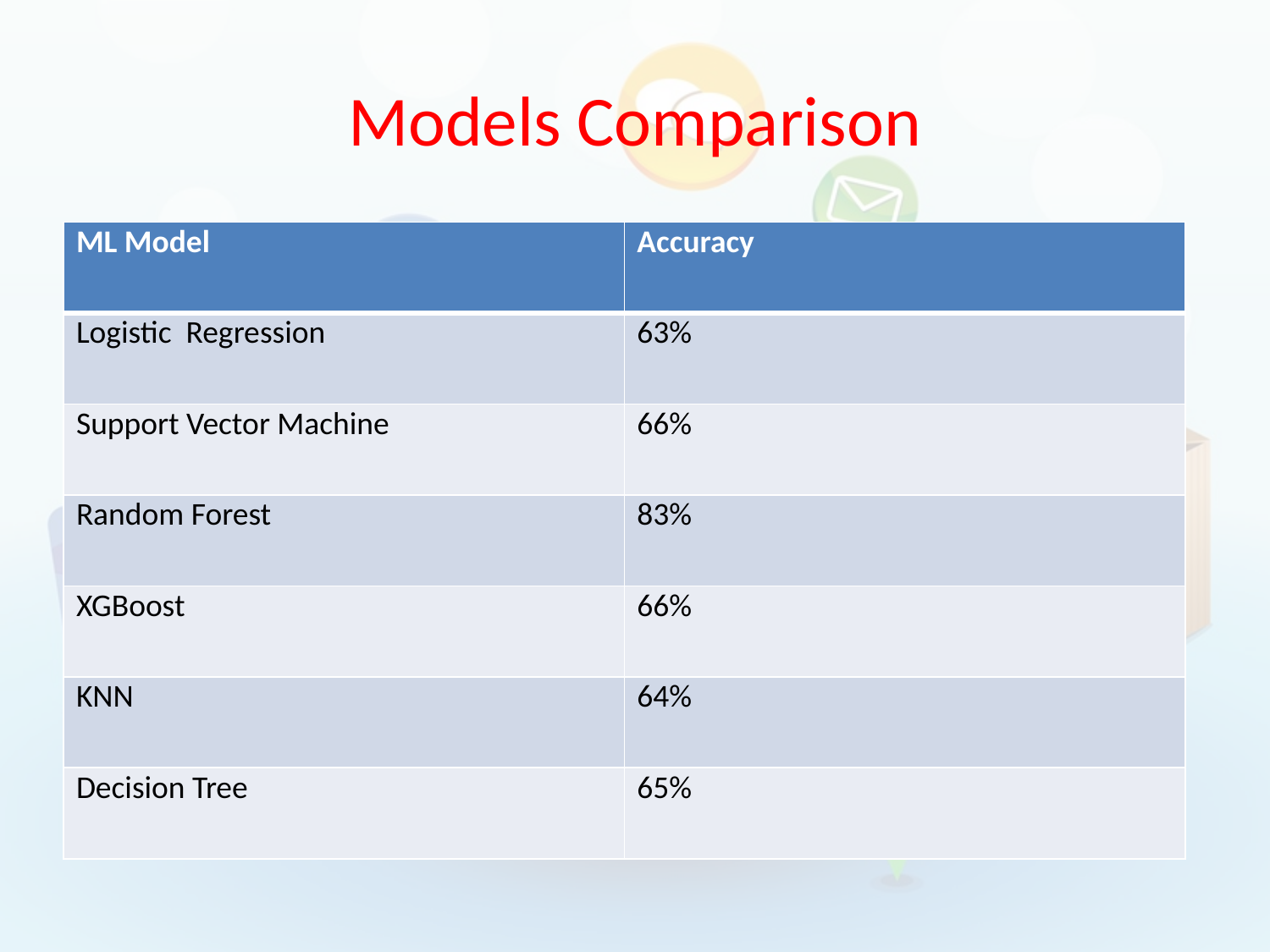

# Models Comparison
| ML Model | Accuracy |
| --- | --- |
| Logistic Regression | 63% |
| Support Vector Machine | 66% |
| Random Forest | 83% |
| XGBoost | 66% |
| KNN | 64% |
| Decision Tree | 65% |